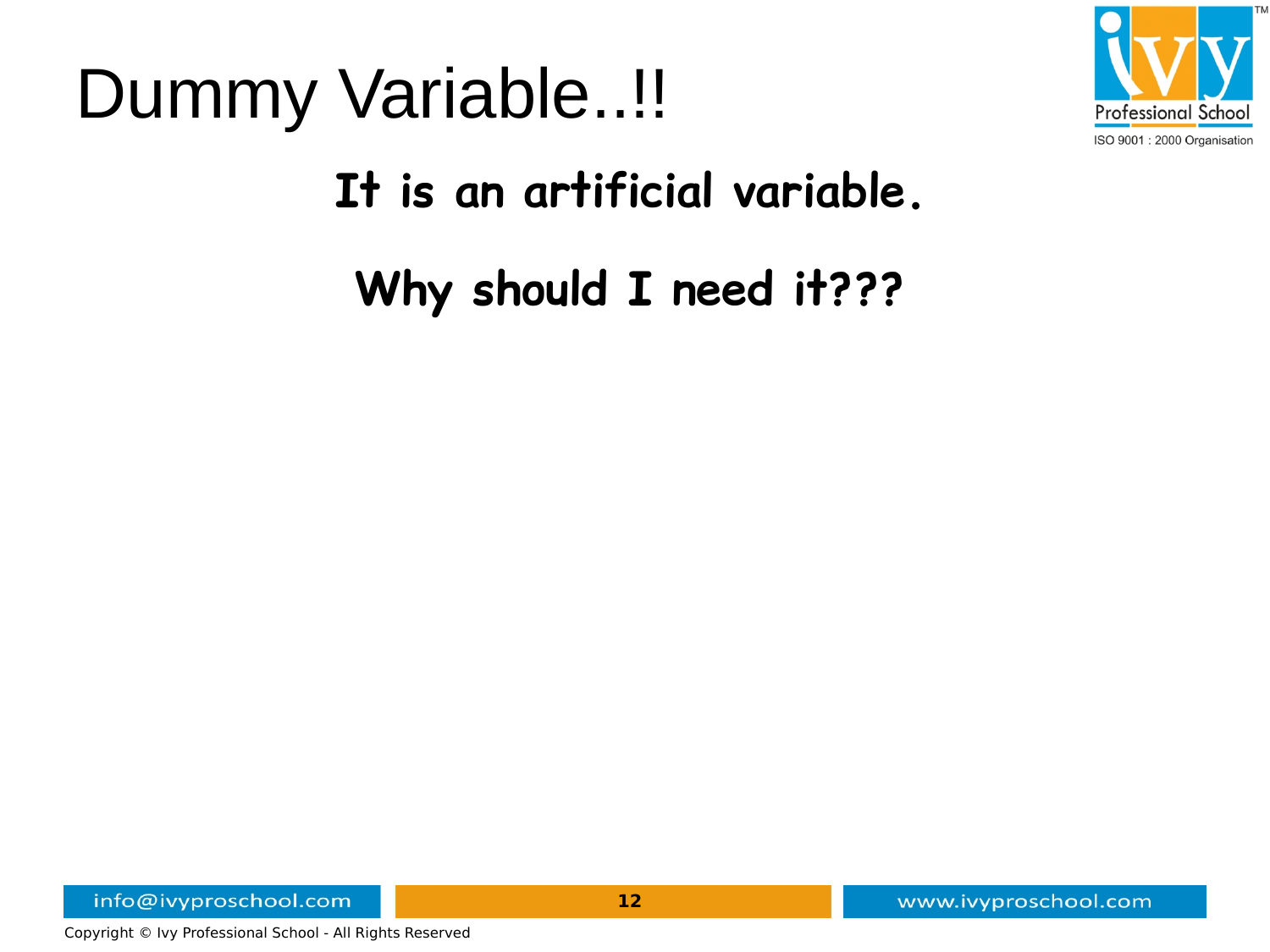

# Dummy Variable..!!
It is an artificial variable.

Why should I need it???